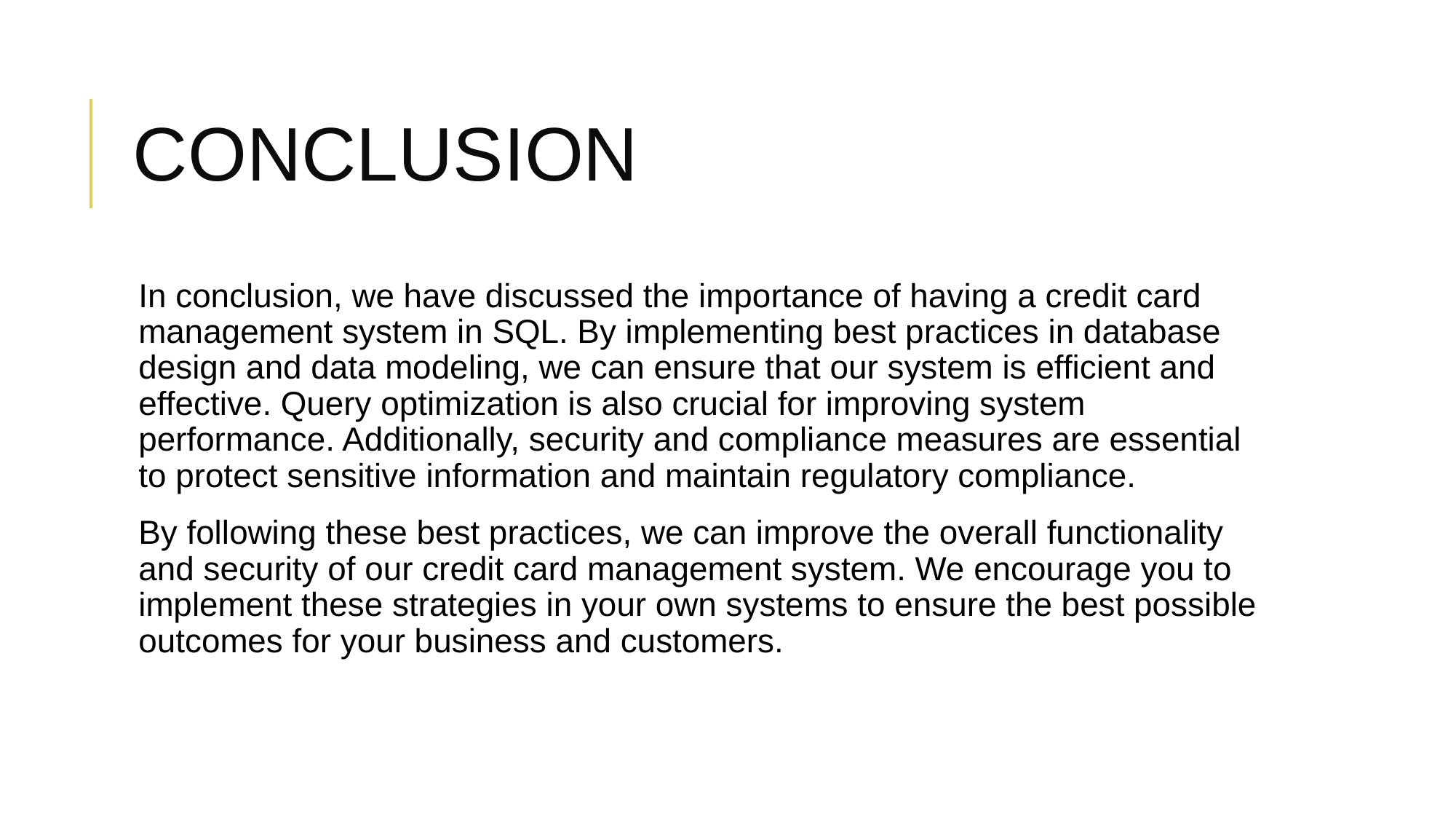

# CONCLUSION
In conclusion, we have discussed the importance of having a credit card management system in SQL. By implementing best practices in database design and data modeling, we can ensure that our system is efficient and effective. Query optimization is also crucial for improving system performance. Additionally, security and compliance measures are essential to protect sensitive information and maintain regulatory compliance.
By following these best practices, we can improve the overall functionality and security of our credit card management system. We encourage you to implement these strategies in your own systems to ensure the best possible outcomes for your business and customers.